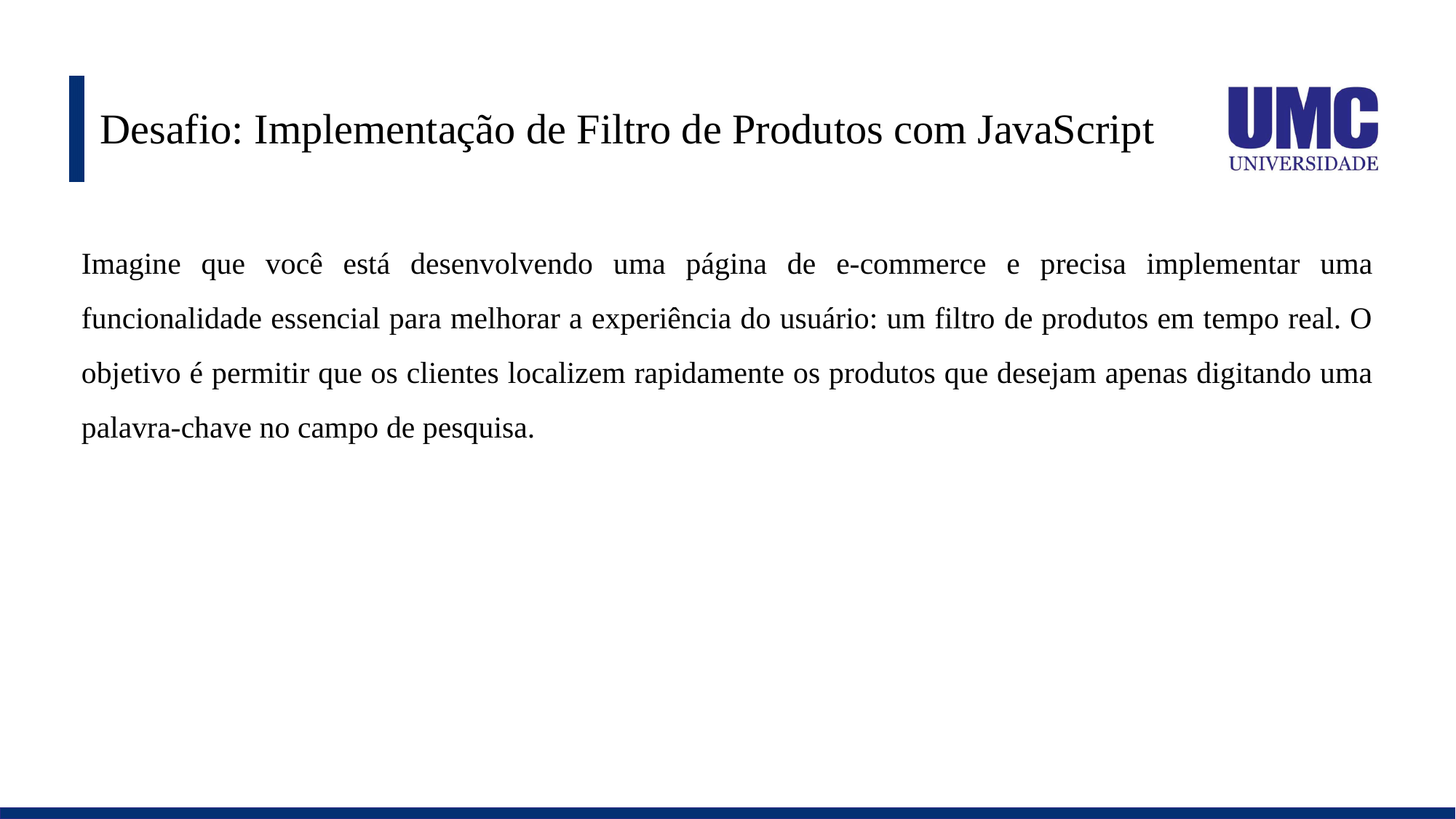

# Desafio: Implementação de Filtro de Produtos com JavaScript
Imagine que você está desenvolvendo uma página de e-commerce e precisa implementar uma funcionalidade essencial para melhorar a experiência do usuário: um filtro de produtos em tempo real. O objetivo é permitir que os clientes localizem rapidamente os produtos que desejam apenas digitando uma palavra-chave no campo de pesquisa.